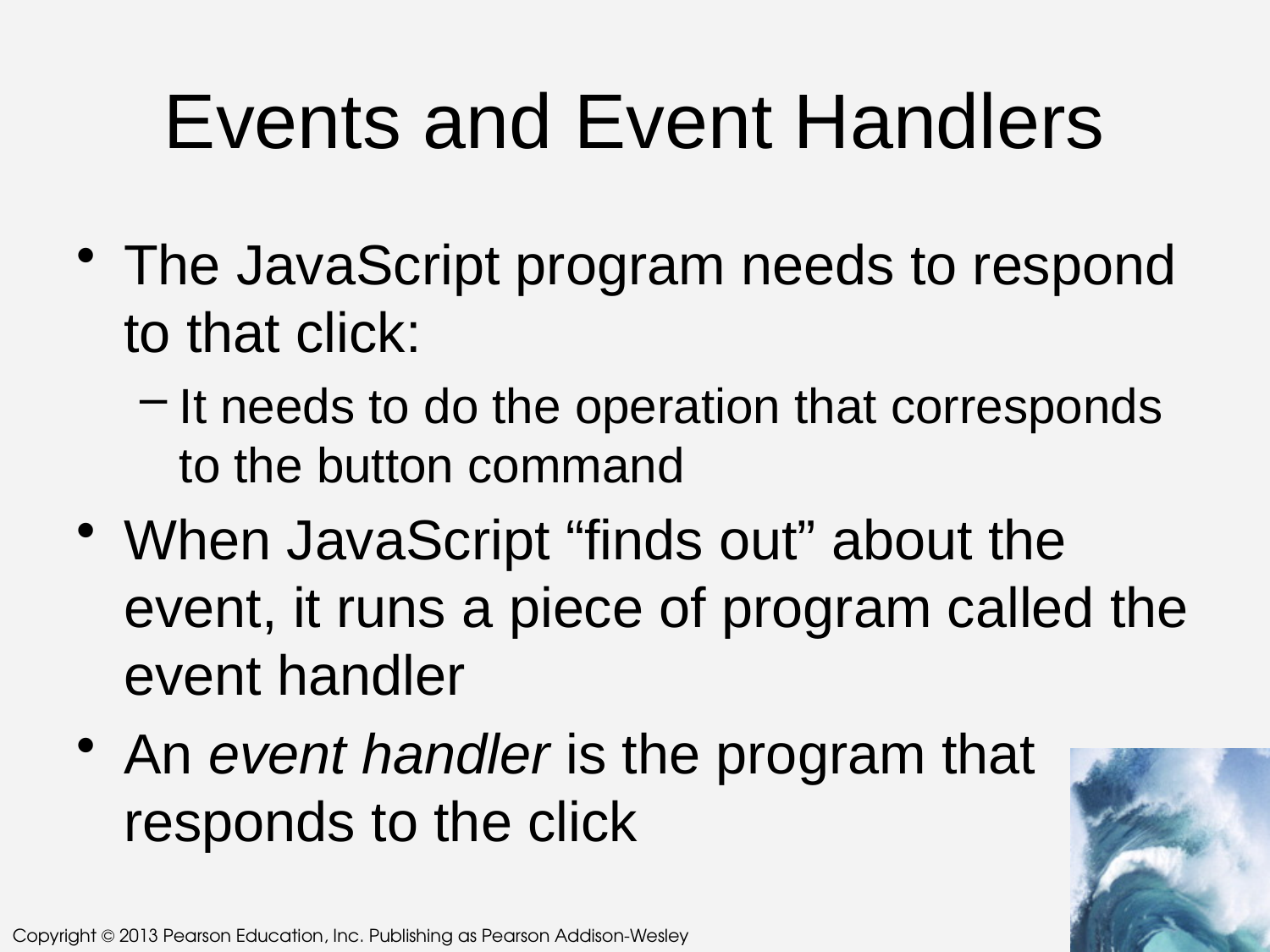

# Events and Event Handlers
The JavaScript program needs to respond to that click:
It needs to do the operation that corresponds to the button command
When JavaScript “finds out” about the event, it runs a piece of program called the event handler
An event handler is the program that responds to the click